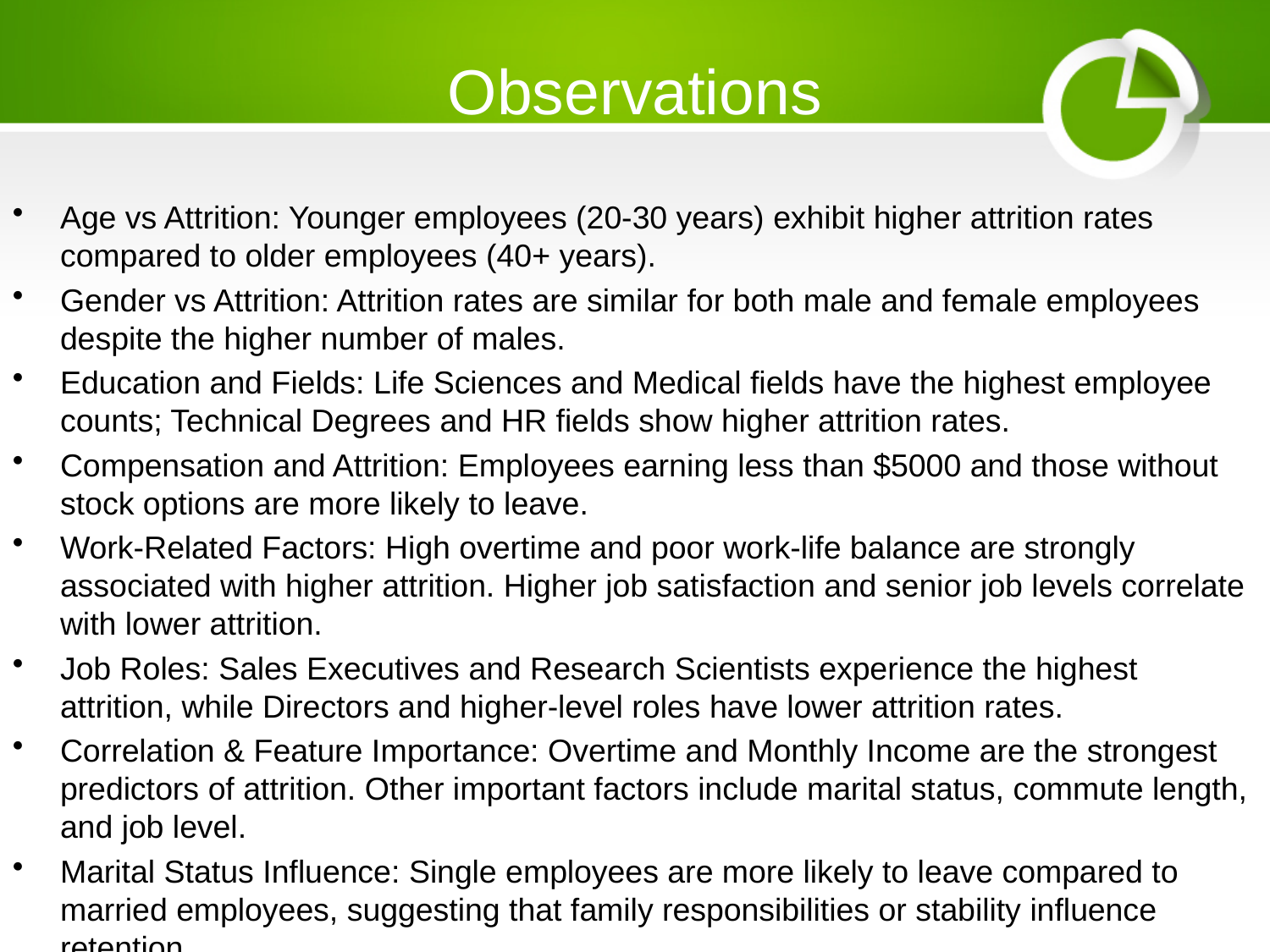

# Observations
Age vs Attrition: Younger employees (20-30 years) exhibit higher attrition rates compared to older employees (40+ years).
Gender vs Attrition: Attrition rates are similar for both male and female employees despite the higher number of males.
Education and Fields: Life Sciences and Medical fields have the highest employee counts; Technical Degrees and HR fields show higher attrition rates.
Compensation and Attrition: Employees earning less than $5000 and those without stock options are more likely to leave.
Work-Related Factors: High overtime and poor work-life balance are strongly associated with higher attrition. Higher job satisfaction and senior job levels correlate with lower attrition.
Job Roles: Sales Executives and Research Scientists experience the highest attrition, while Directors and higher-level roles have lower attrition rates.
Correlation & Feature Importance: Overtime and Monthly Income are the strongest predictors of attrition. Other important factors include marital status, commute length, and job level.
Marital Status Influence: Single employees are more likely to leave compared to married employees, suggesting that family responsibilities or stability influence retention.